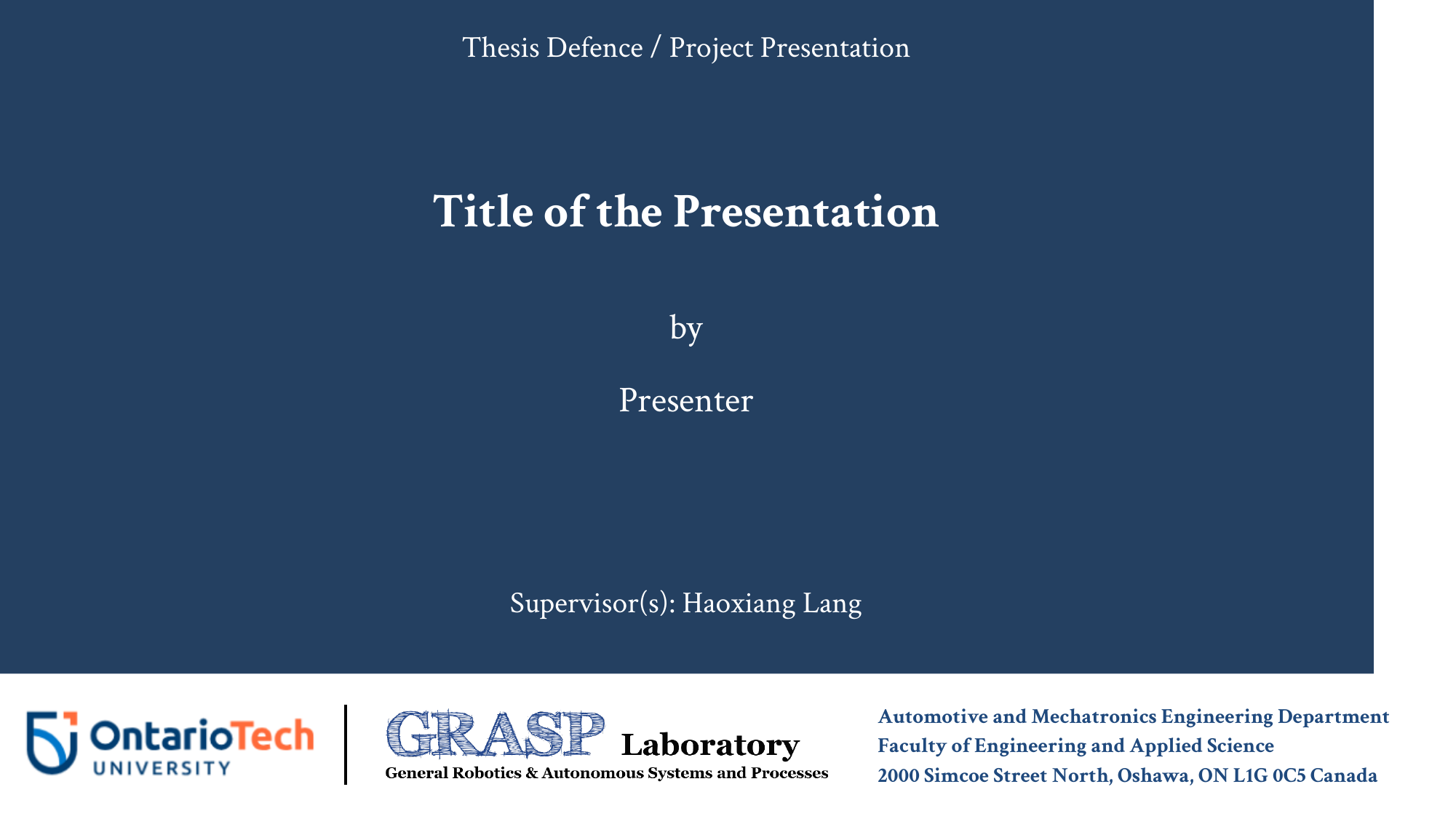

Thesis Defence / Project Presentation
# Title of the Presentation
by
Presenter

Supervisor(s): Haoxiang Lang